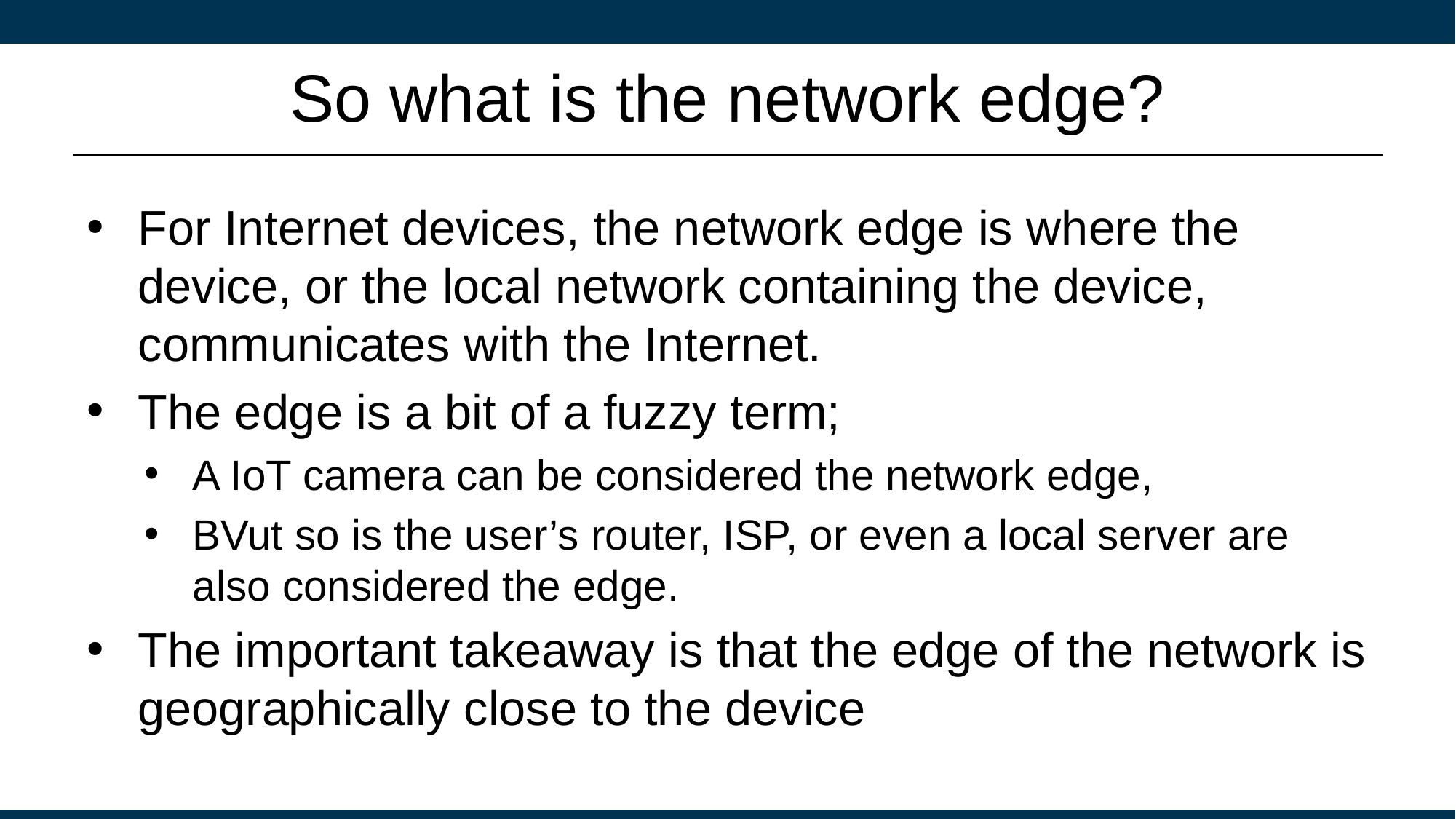

# So what is the network edge?
For Internet devices, the network edge is where the device, or the local network containing the device, communicates with the Internet.
The edge is a bit of a fuzzy term;
A IoT camera can be considered the network edge,
BVut so is the user’s router, ISP, or even a local server are also considered the edge.
The important takeaway is that the edge of the network is geographically close to the device